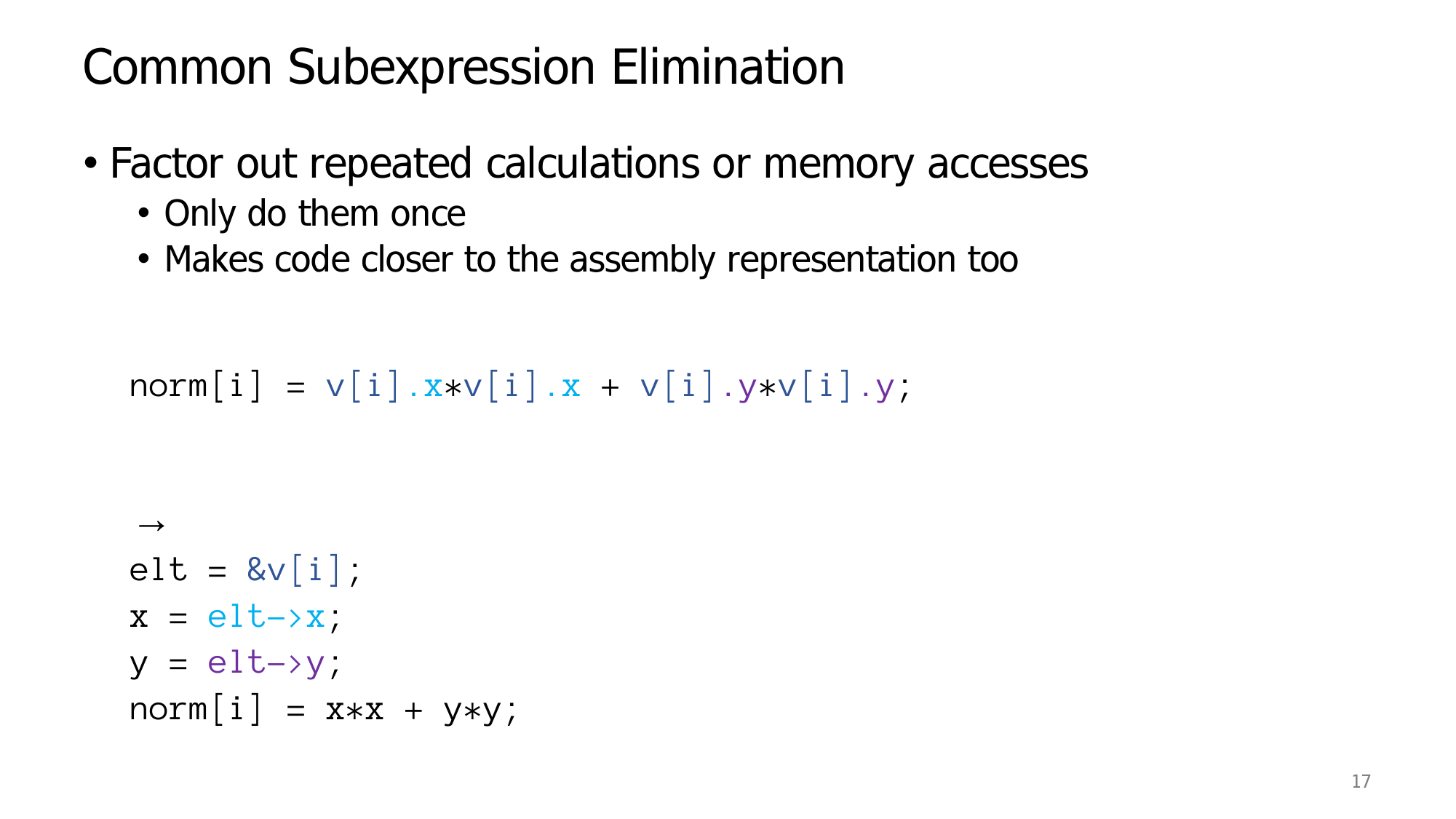

# Common Subexpression Elimination
Factor out repeated calculations or memory accesses
Only do them once
Makes code closer to the assembly representation too
norm[i] = v[i].x*v[i].x + v[i].y*v[i].y;

→
	elt = &v[i];
	x = elt->x;
	y = elt->y;
	norm[i] = x*x + y*y;

17